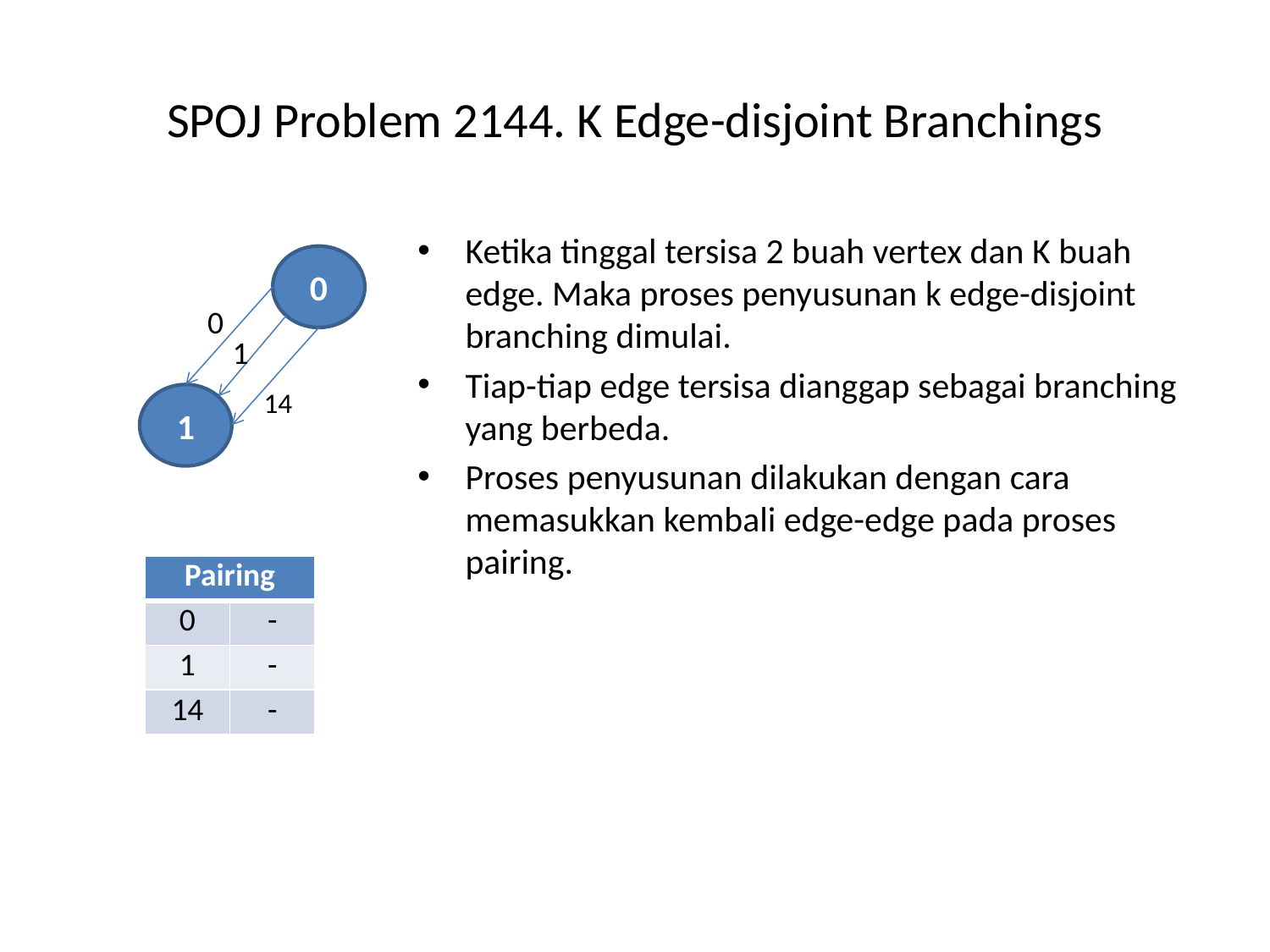

# SPOJ Problem 2144. K Edge-disjoint Branchings
Ketika tinggal tersisa 2 buah vertex dan K buah edge. Maka proses penyusunan k edge-disjoint branching dimulai.
Tiap-tiap edge tersisa dianggap sebagai branching yang berbeda.
Proses penyusunan dilakukan dengan cara memasukkan kembali edge-edge pada proses pairing.
0
0
1
14
1
| Pairing |  |
| --- | --- |
| 0 | - |
| 1 | - |
| 14 | - |